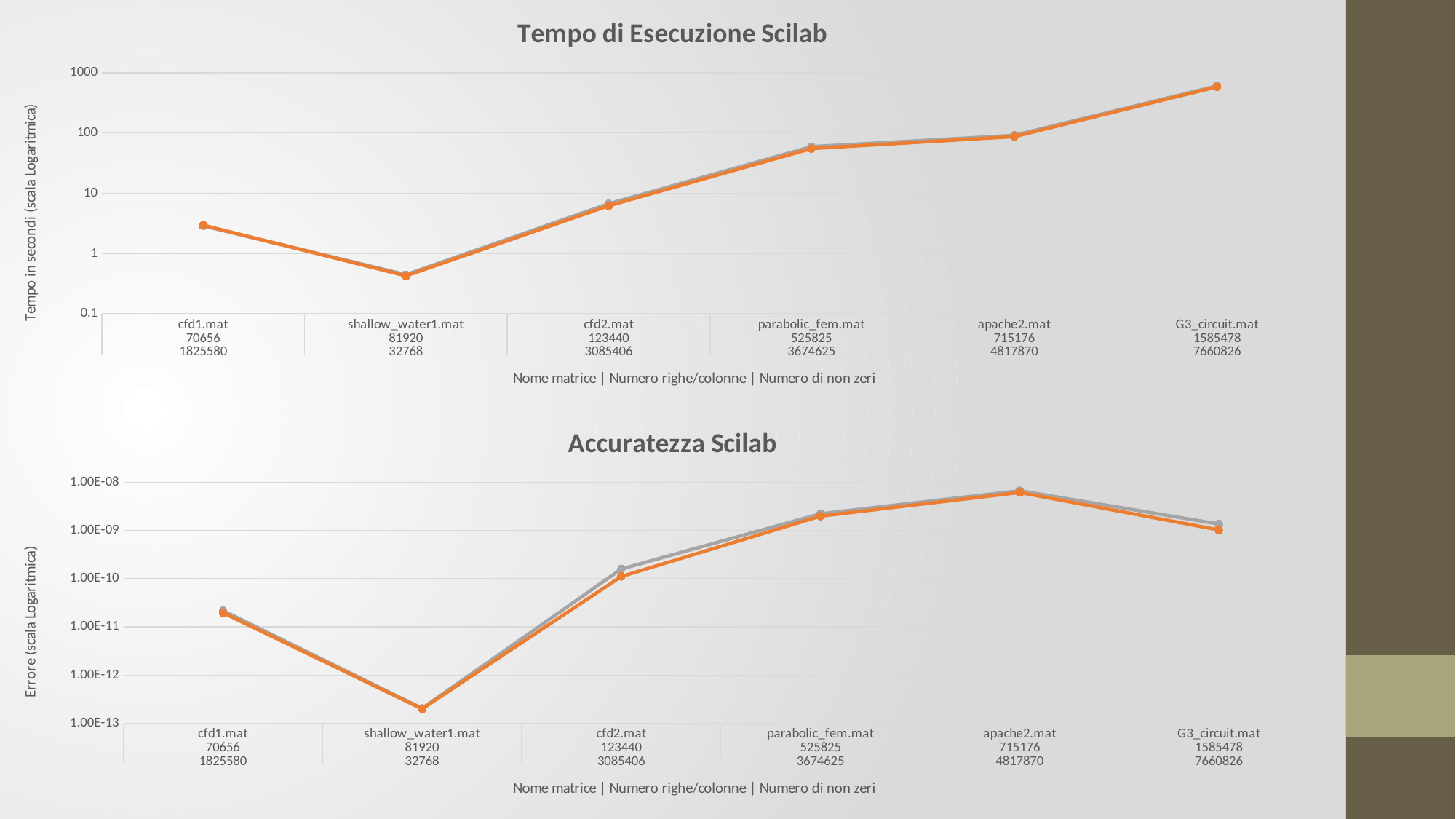

### Chart: Tempo di Esecuzione Scilab

| Category | Scilab Windows  | Scilab Linux |
|---|---|---|
| cfd1.mat | 2.8845 | 2.9613 |
| shallow_water1.mat | 0.4466 | 0.4264 |
| cfd2.mat | 6.7203 | 6.2182 |
| parabolic_fem.mat | 59.4637 | 55.3358 |
| apache2.mat | 91.4294 | 87.2614 |
| G3_circuit.mat | 604.7214 | 584.6456 |

### Chart: Accuratezza Scilab

| Category | Scilab Windows  | Scilab Linux |
|---|---|---|
| cfd1.mat | 2.184e-11 | 1.965e-11 |
| shallow_water1.mat | 2.055e-13 | 1.999e-13 |
| cfd2.mat | 1.59e-10 | 1.112e-10 |
| parabolic_fem.mat | 2.22e-09 | 1.983e-09 |
| apache2.mat | 6.668e-09 | 6.146e-09 |
| G3_circuit.mat | 1.361e-09 | 1.027e-09 |